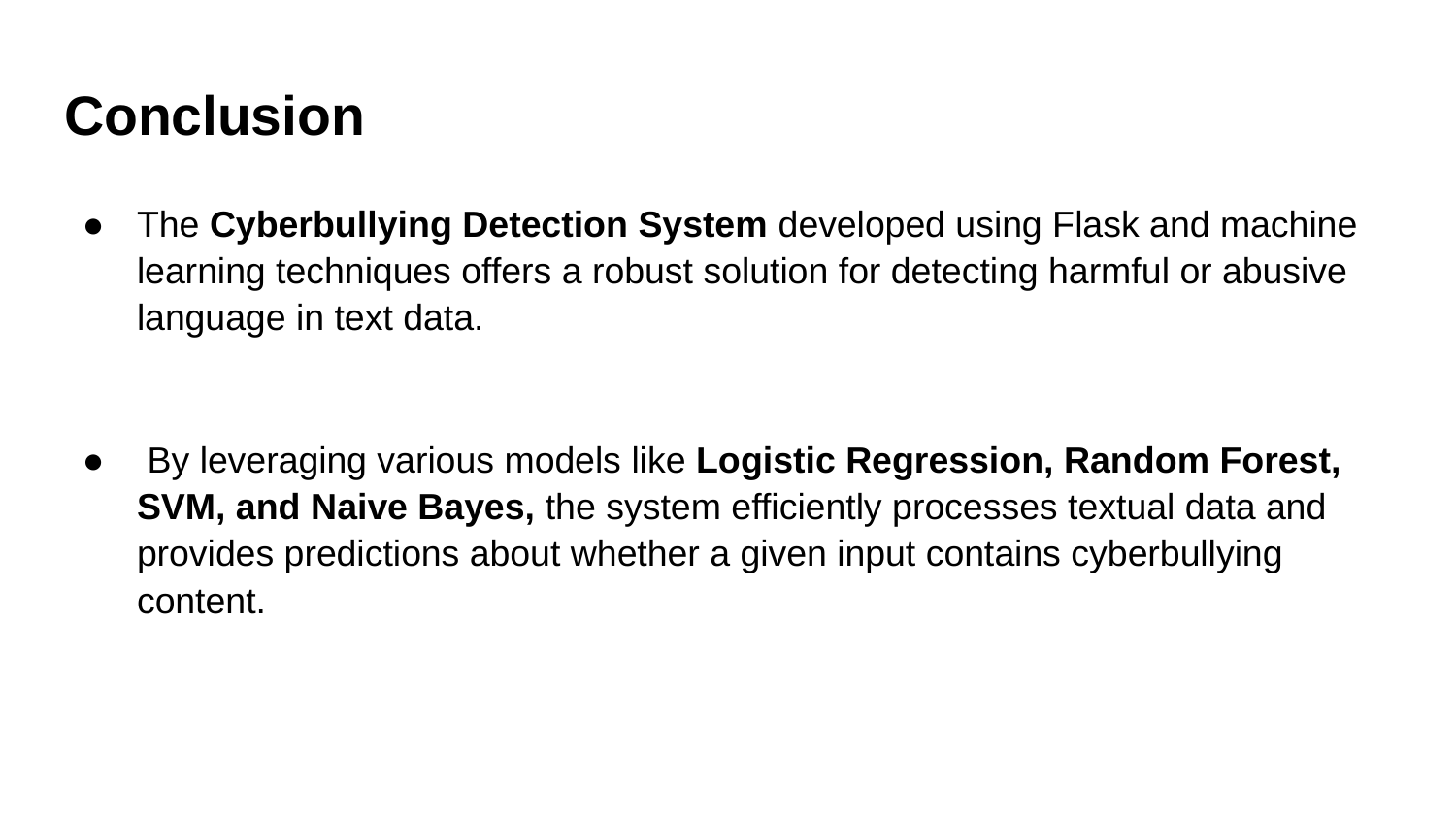

# Conclusion
The Cyberbullying Detection System developed using Flask and machine learning techniques offers a robust solution for detecting harmful or abusive language in text data.

 By leveraging various models like Logistic Regression, Random Forest, SVM, and Naive Bayes, the system efficiently processes textual data and provides predictions about whether a given input contains cyberbullying content.